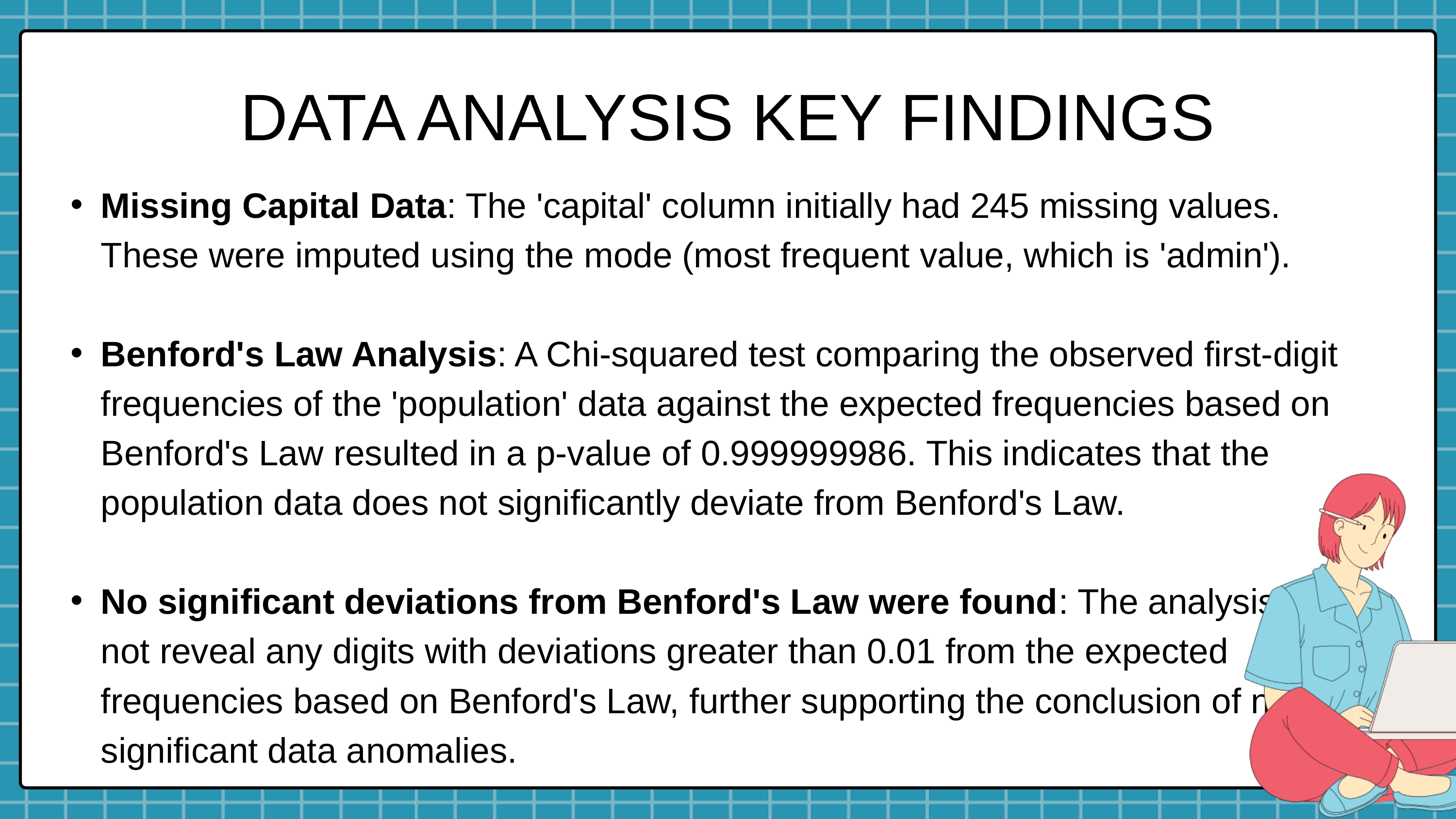

DATA ANALYSIS KEY FINDINGS

Missing Capital Data: The 'capital' column initially had 245 missing values. These were imputed using the mode (most frequent value, which is 'admin').

Benford's Law Analysis: A Chi-squared test comparing the observed first-digit frequencies of the 'population' data against the expected frequencies based on Benford's Law resulted in a p-value of 0.999999986. This indicates that the population data does not significantly deviate from Benford's Law.

No significant deviations from Benford's Law were found: The analysis did not reveal any digits with deviations greater than 0.01 from the expected frequencies based on Benford's Law, further supporting the conclusion of no significant data anomalies.